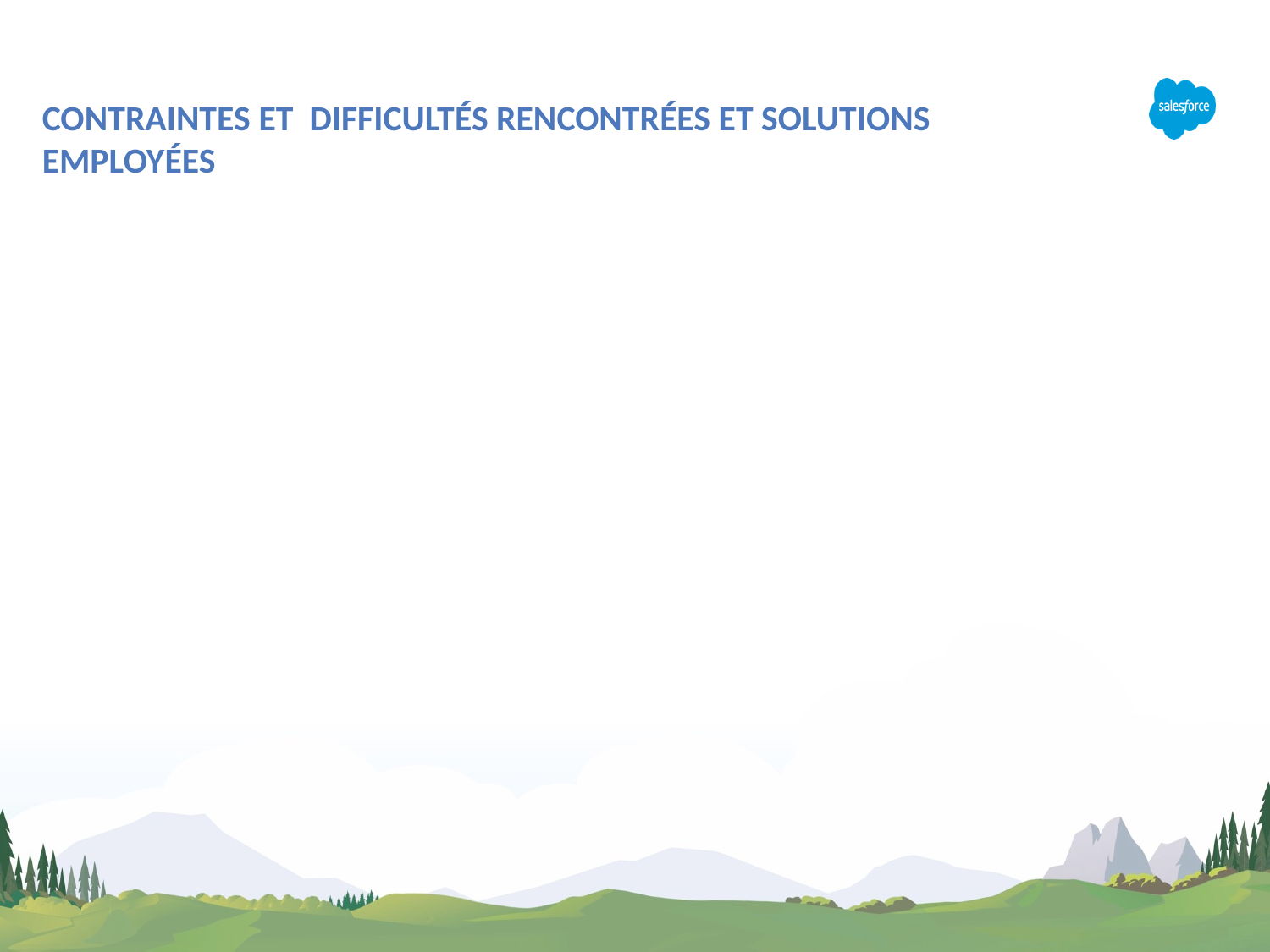

contraintes et  difficultés rencontrées et solutions employées